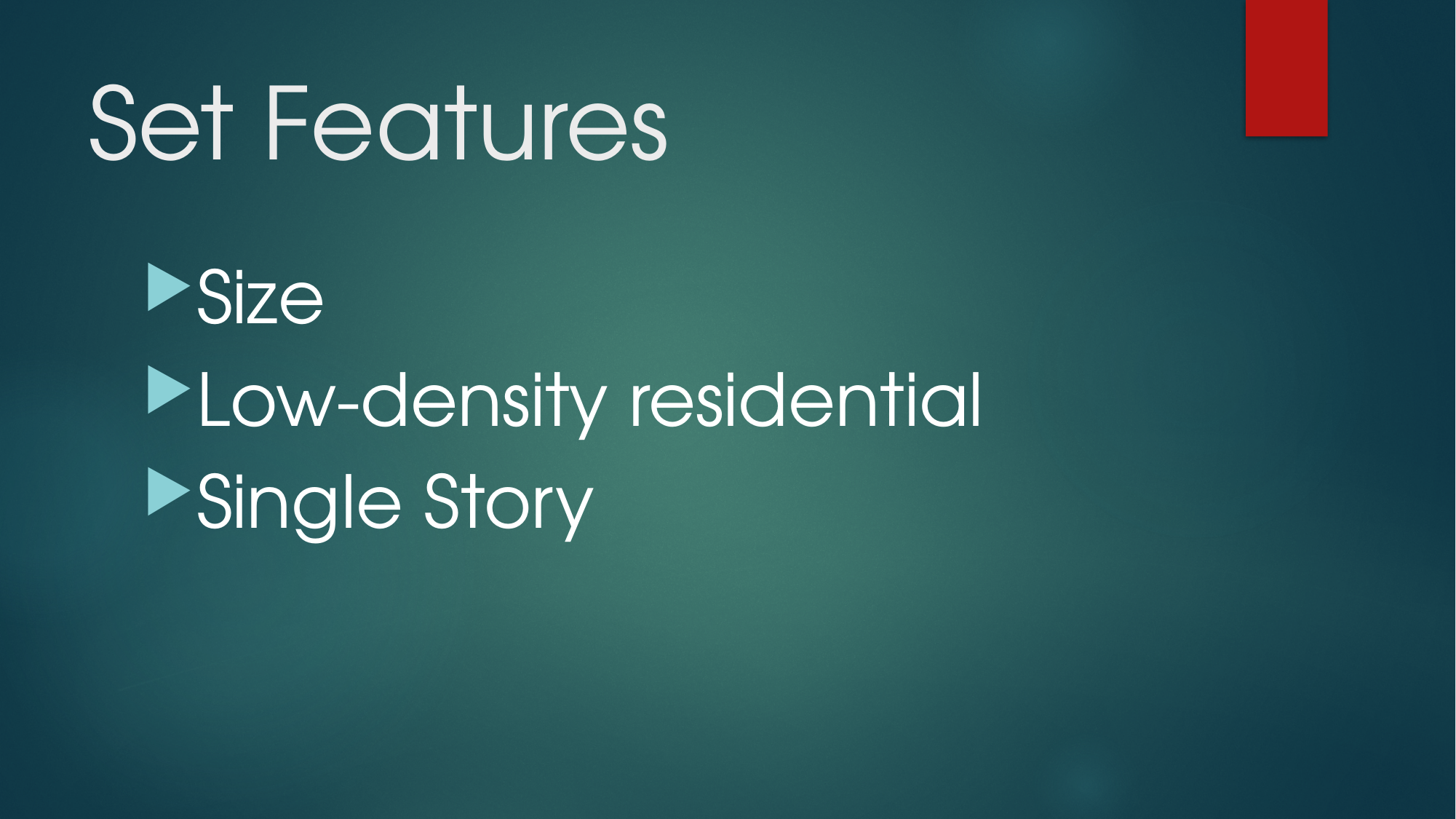

# Set Features
Size
Low-density residential
Single Story